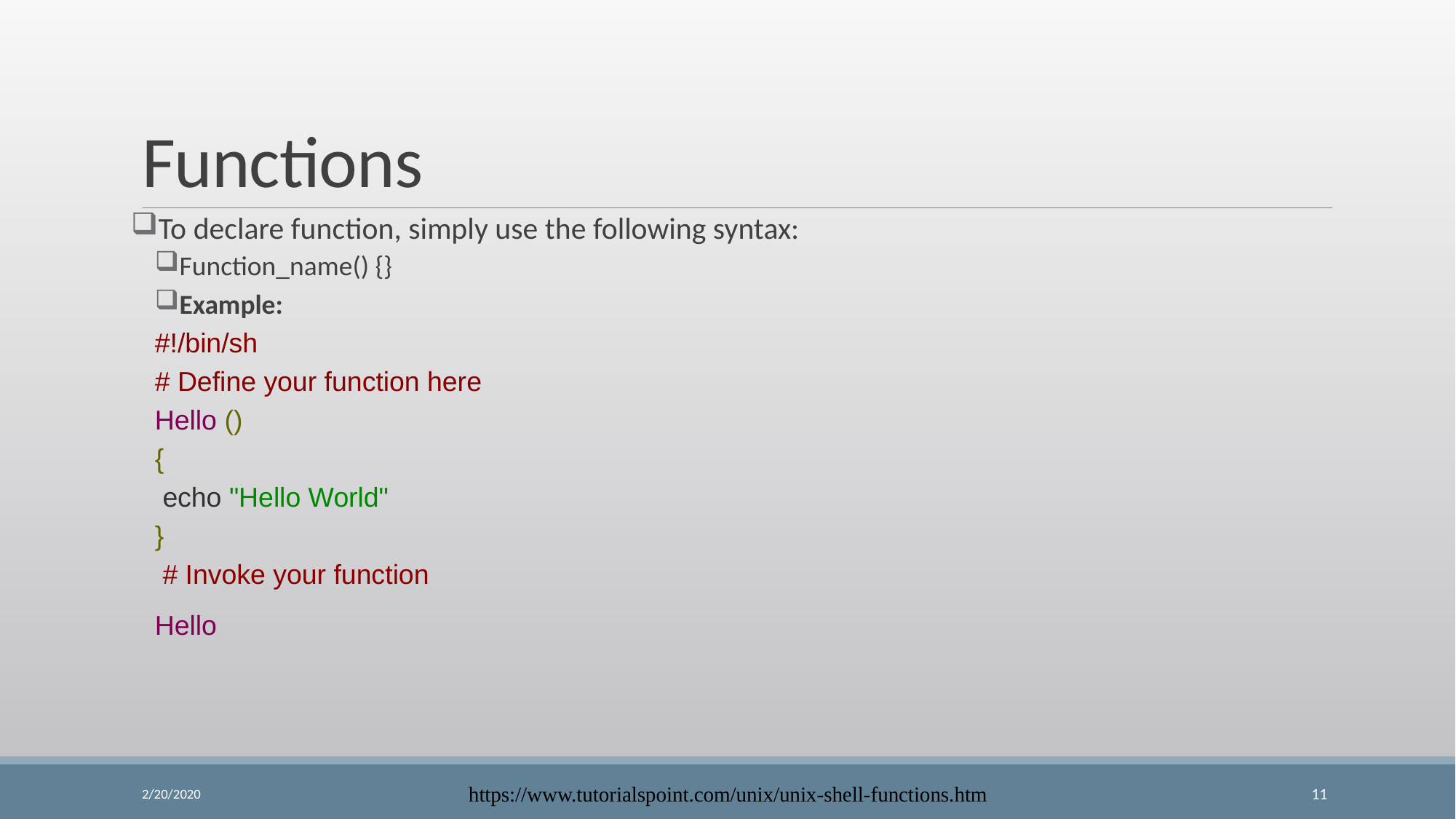

# Functions
To declare function, simply use the following syntax:
Function_name() {}
Example:
#!/bin/sh
# Define your function here
Hello ()
{
 echo "Hello World"
}
 # Invoke your function
Hello

2/20/2020
https://www.tutorialspoint.com/unix/unix-shell-functions.htm
11